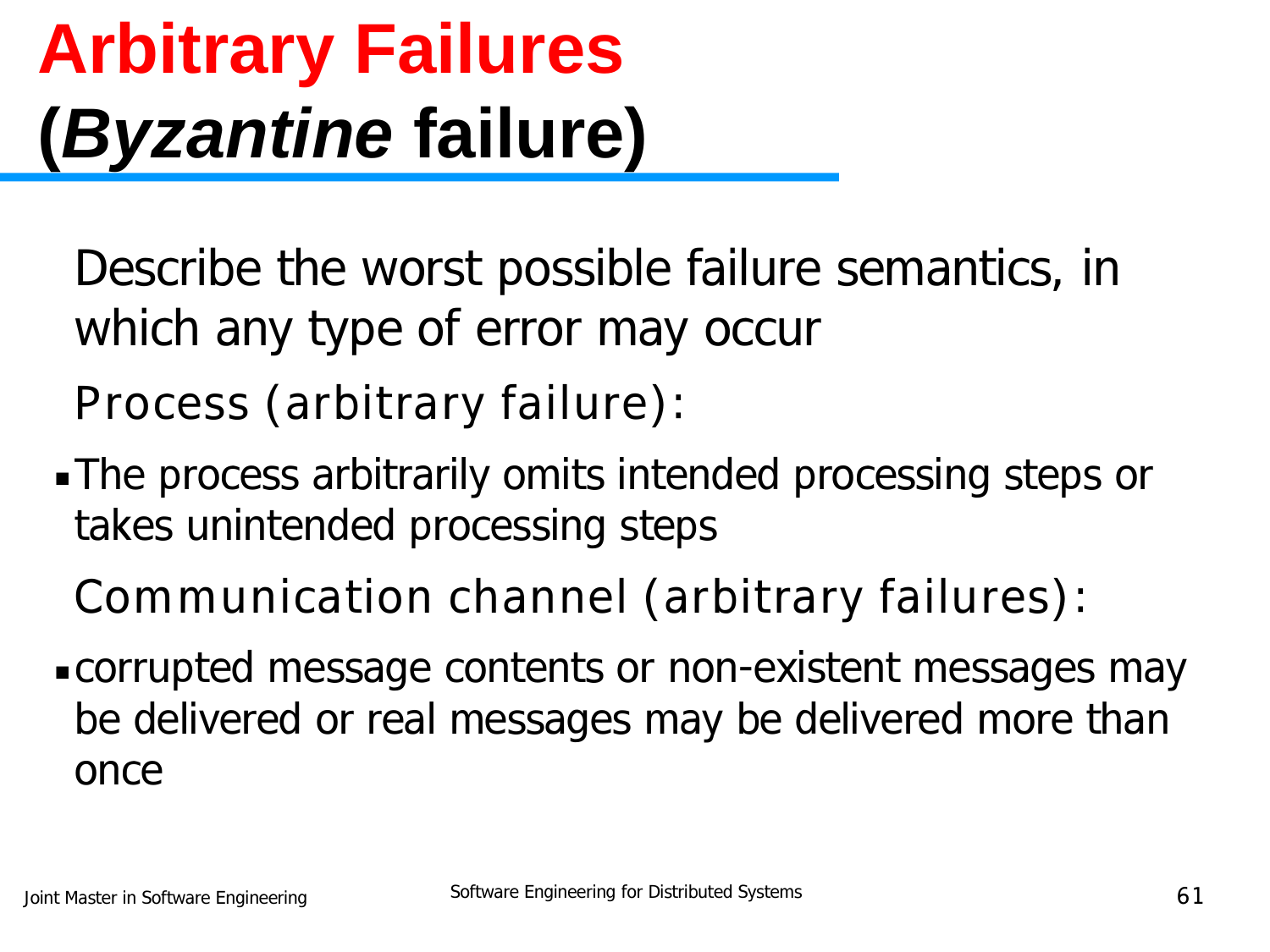

Arbitrary Failures
(Byzantine failure)
Describe the worst possible failure semantics, in which any type of error may occur
Process (arbitrary failure):
The process arbitrarily omits intended processing steps or takes unintended processing steps
Communication channel (arbitrary failures):
corrupted message contents or non-existent messages may be delivered or real messages may be delivered more than once
Software Engineering for Distributed Systems
61